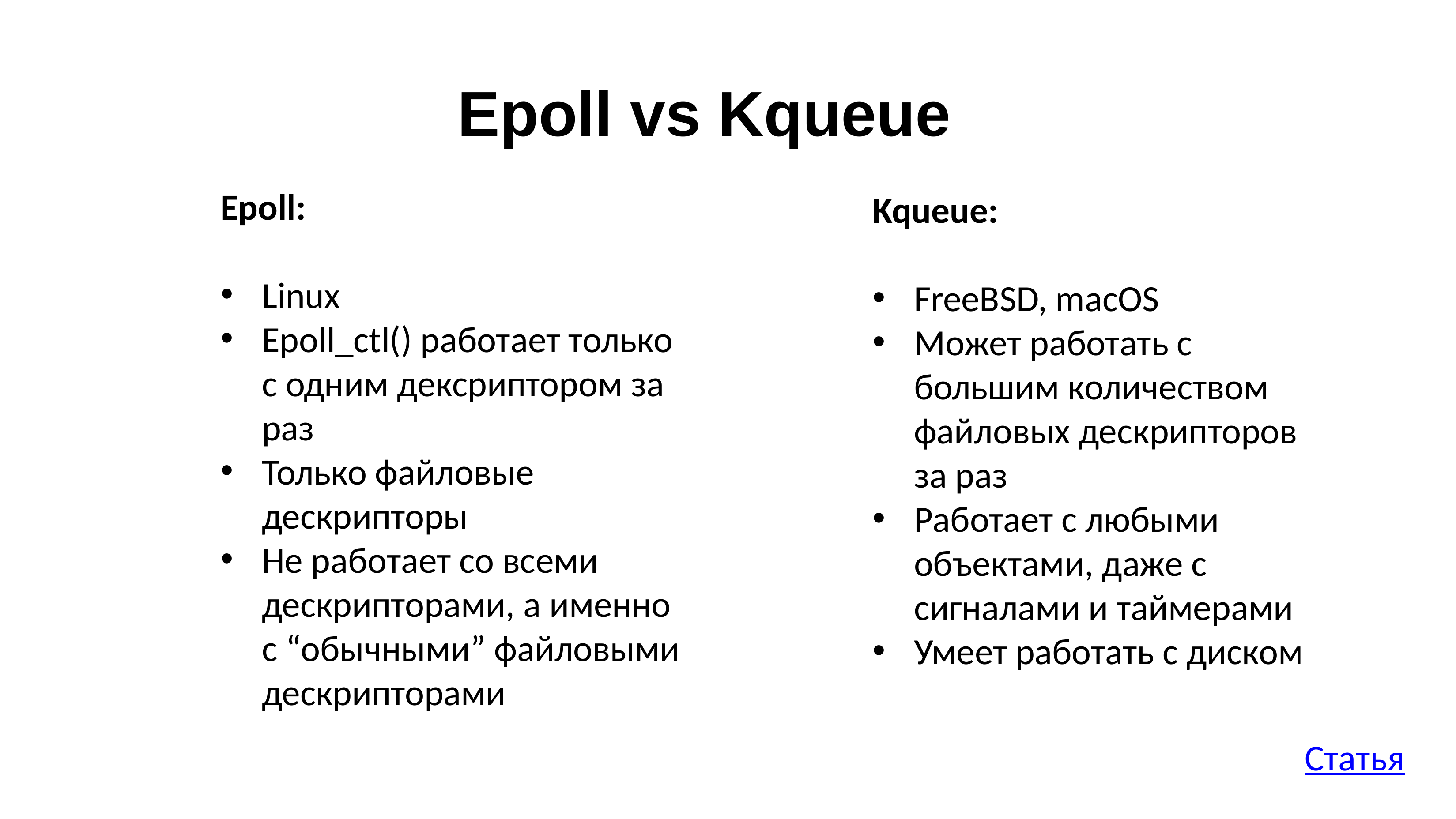

# Epoll vs Kqueue
Epoll:

Linux
Epoll_ctl() работает только с одним дексриптором за раз
Только файловые дескрипторы
Не работает со всеми дескрипторами, а именно с “обычными” файловыми дескрипторами

Kqueue:

FreeBSD, macOS
Может работать с большим количеством файловых дескрипторов за раз
Работает с любыми объектами, даже с сигналами и таймерами
Умеет работать с диском

Статья